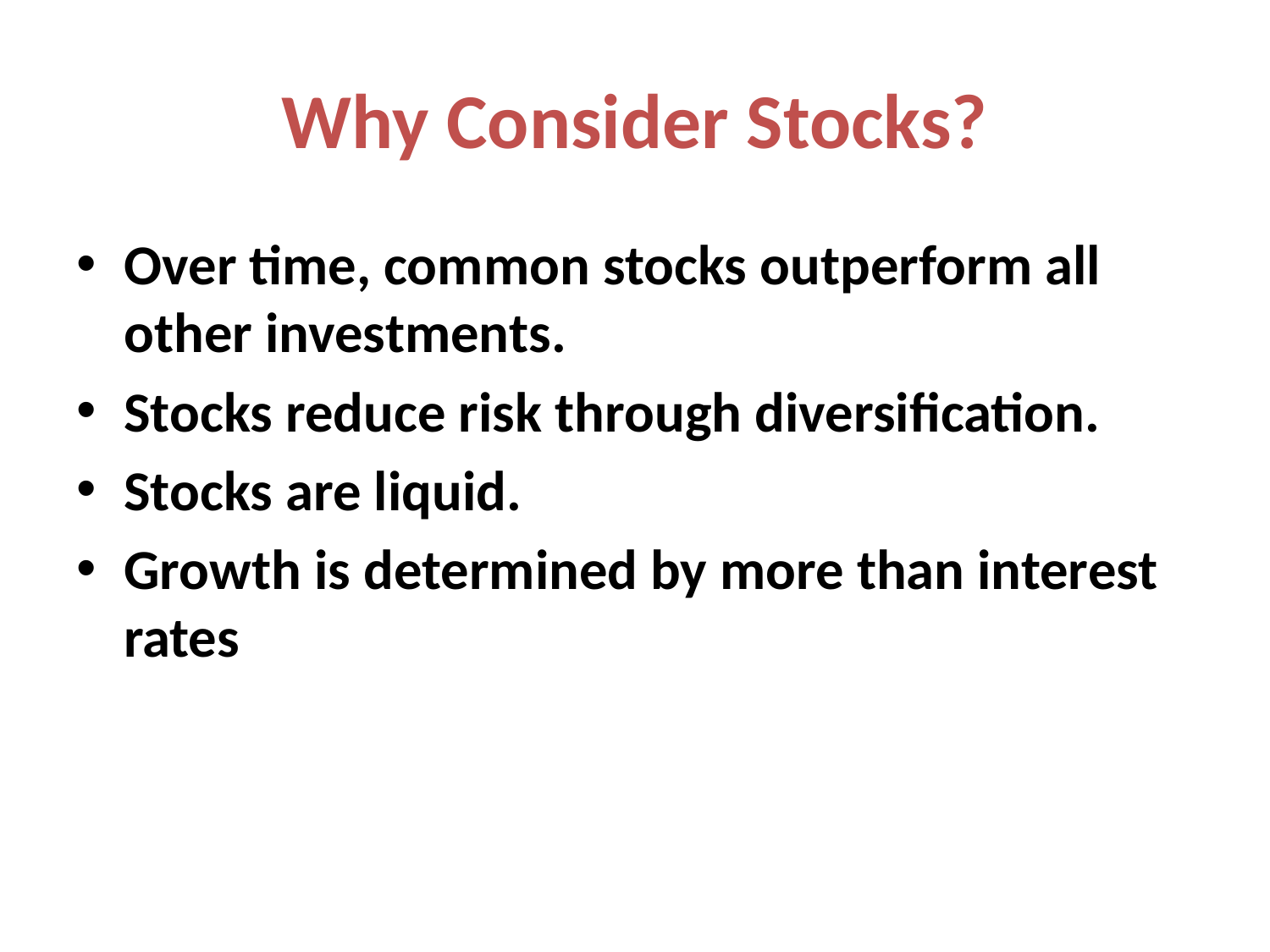

# Why Consider Stocks?
Over time, common stocks outperform all other investments.
Stocks reduce risk through diversification.
Stocks are liquid.
Growth is determined by more than interest rates